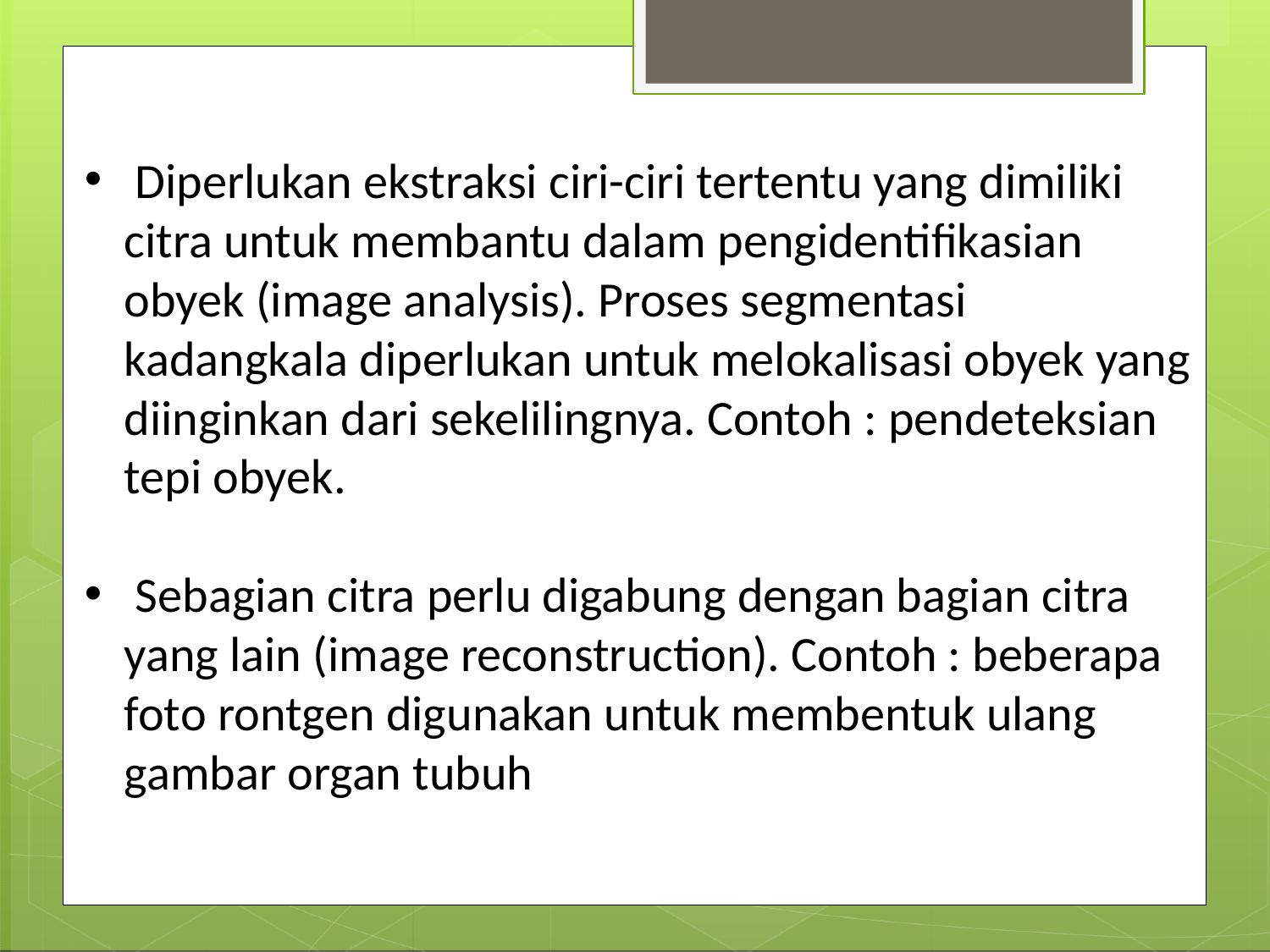

Diperlukan ekstraksi ciri-ciri tertentu yang dimiliki citra untuk membantu dalam pengidentifikasian obyek (image analysis). Proses segmentasi kadangkala diperlukan untuk melokalisasi obyek yang diinginkan dari sekelilingnya. Contoh : pendeteksian tepi obyek.

 Sebagian citra perlu digabung dengan bagian citra yang lain (image reconstruction). Contoh : beberapa foto rontgen digunakan untuk membentuk ulang gambar organ tubuh